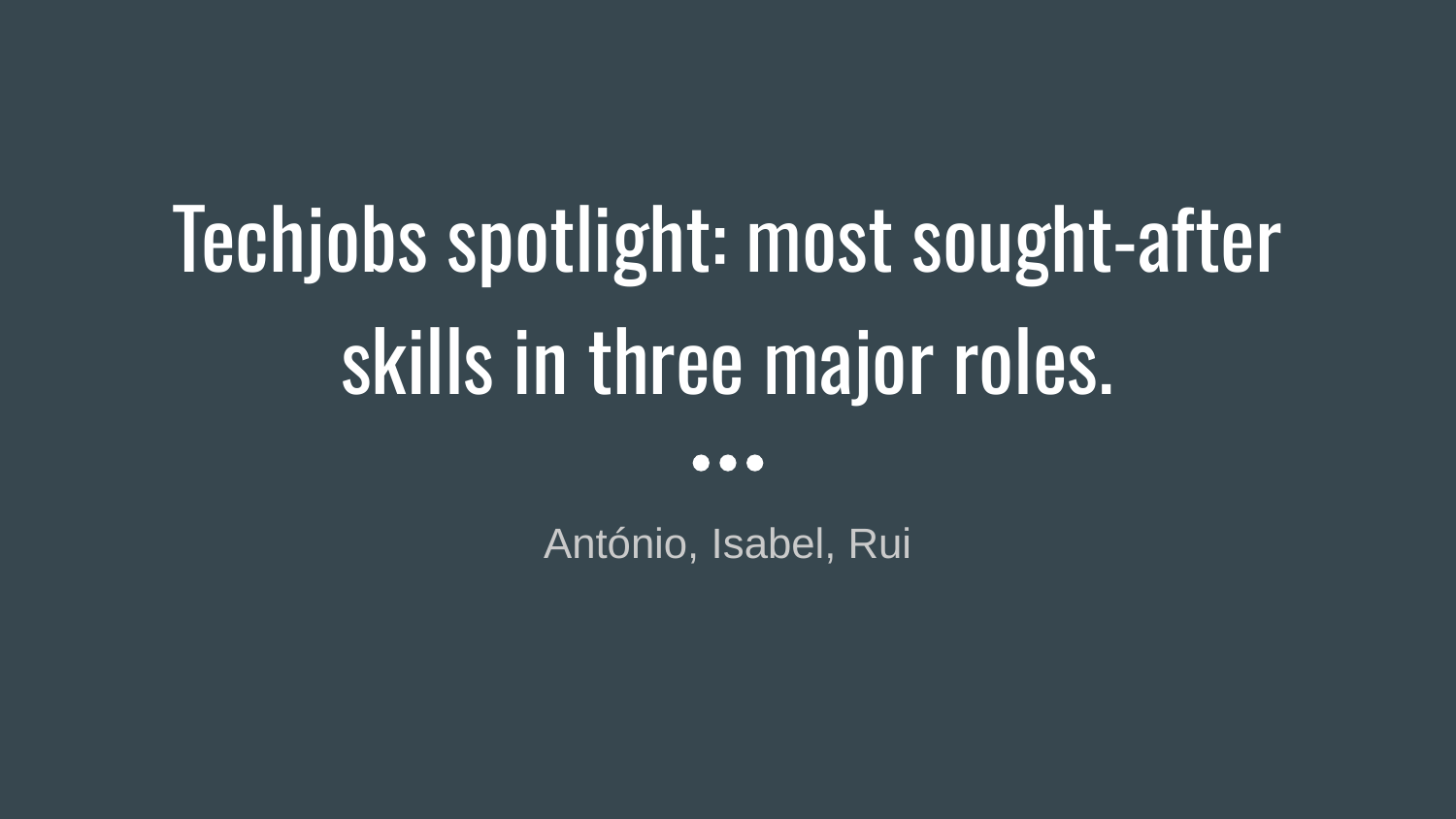

# Techjobs spotlight: most sought-after skills in three major roles.
António, Isabel, Rui